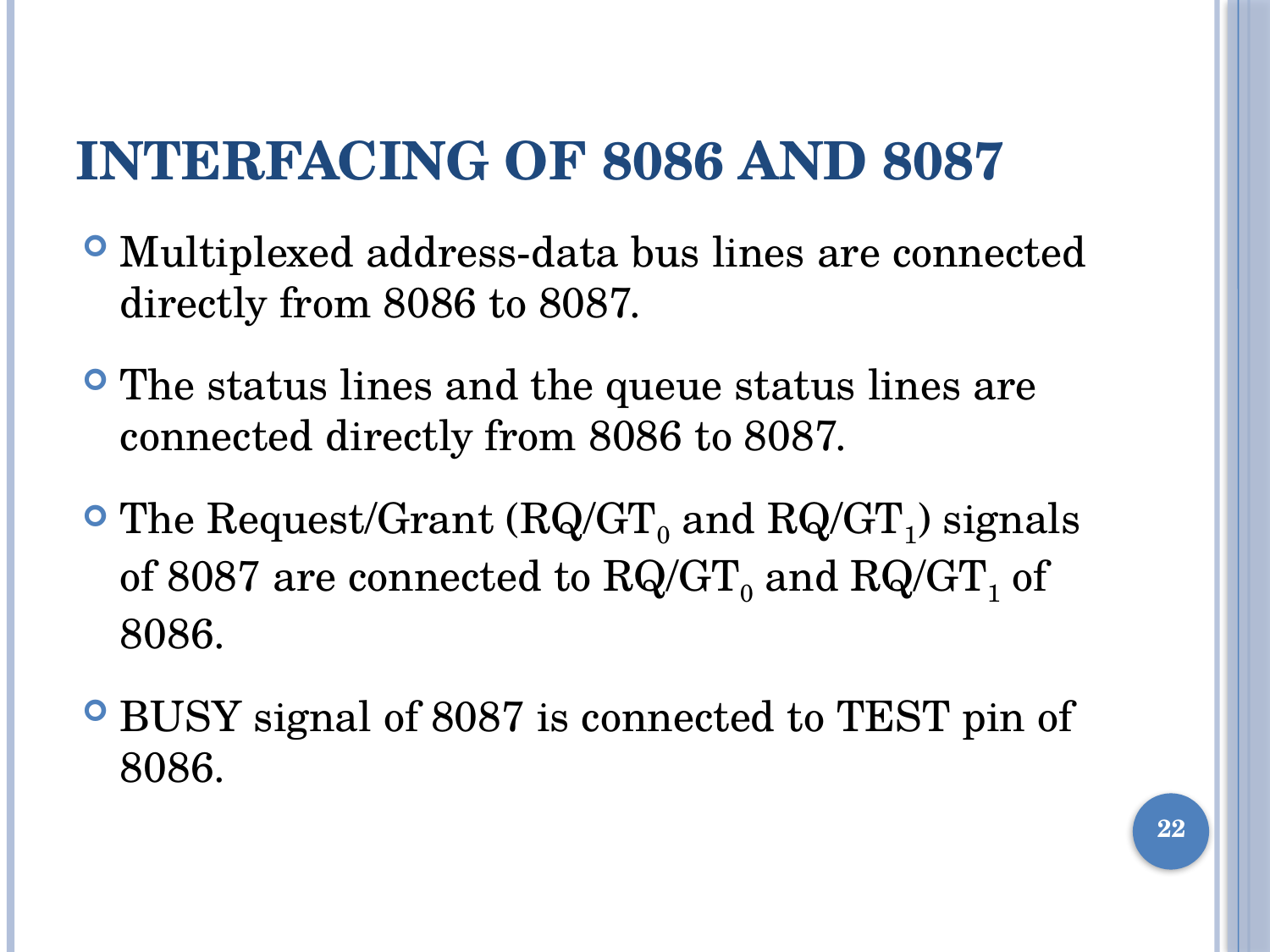

# Interfacing of 8086 and 8087
Multiplexed address-data bus lines are connected directly from 8086 to 8087.
The status lines and the queue status lines are connected directly from 8086 to 8087.
The Request/Grant (RQ/GT0 and RQ/GT1) signals of 8087 are connected to RQ/GT0 and RQ/GT1 of 8086.
BUSY signal of 8087 is connected to TEST pin of 8086.
22